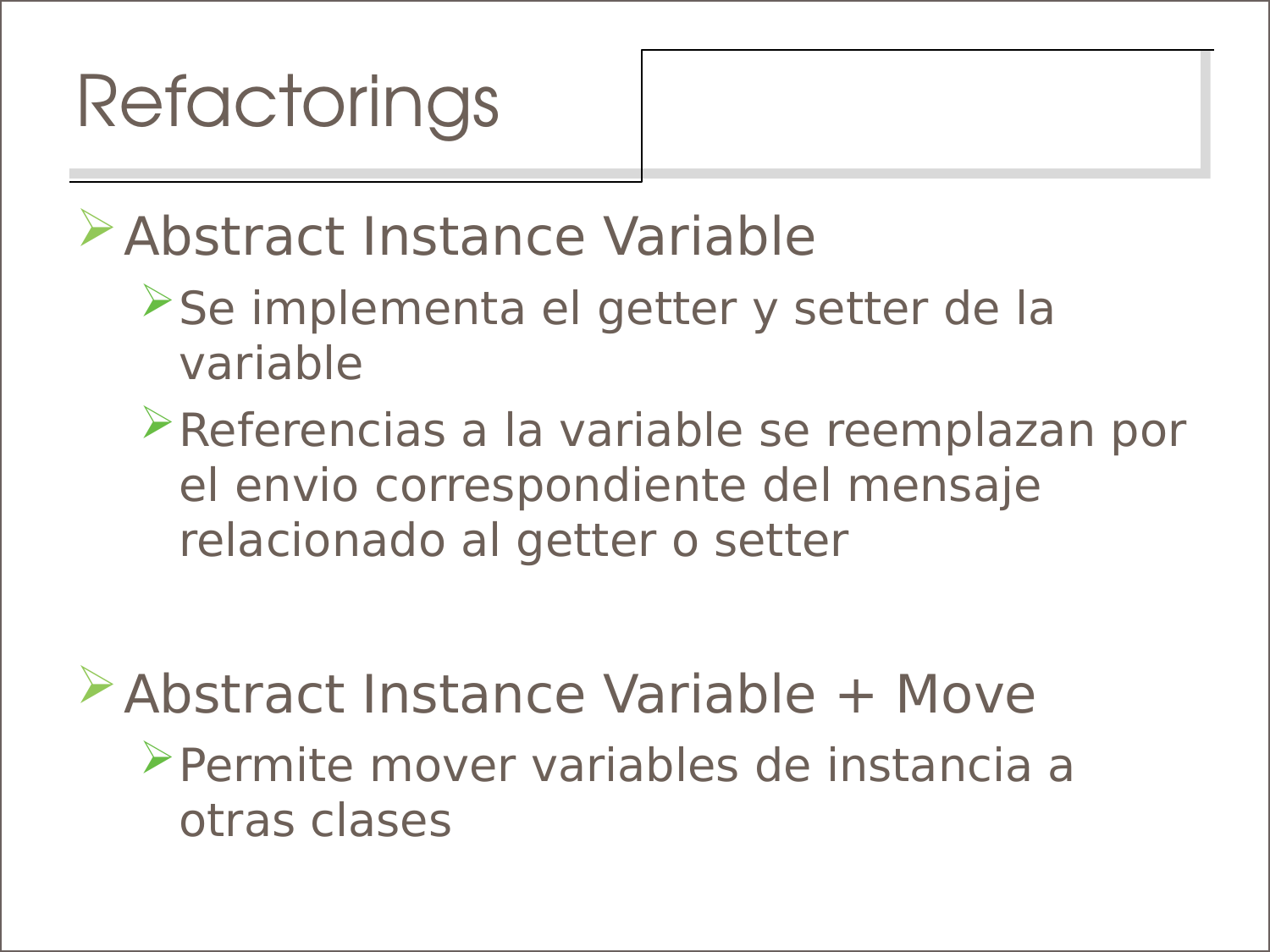

Refactorings

Abstract Instance Variable
Se implementa el getter y setter de la variable
Referencias a la variable se reemplazan por el envio correspondiente del mensaje relacionado al getter o setter

Abstract Instance Variable + Move
Permite mover variables de instancia a otras clases